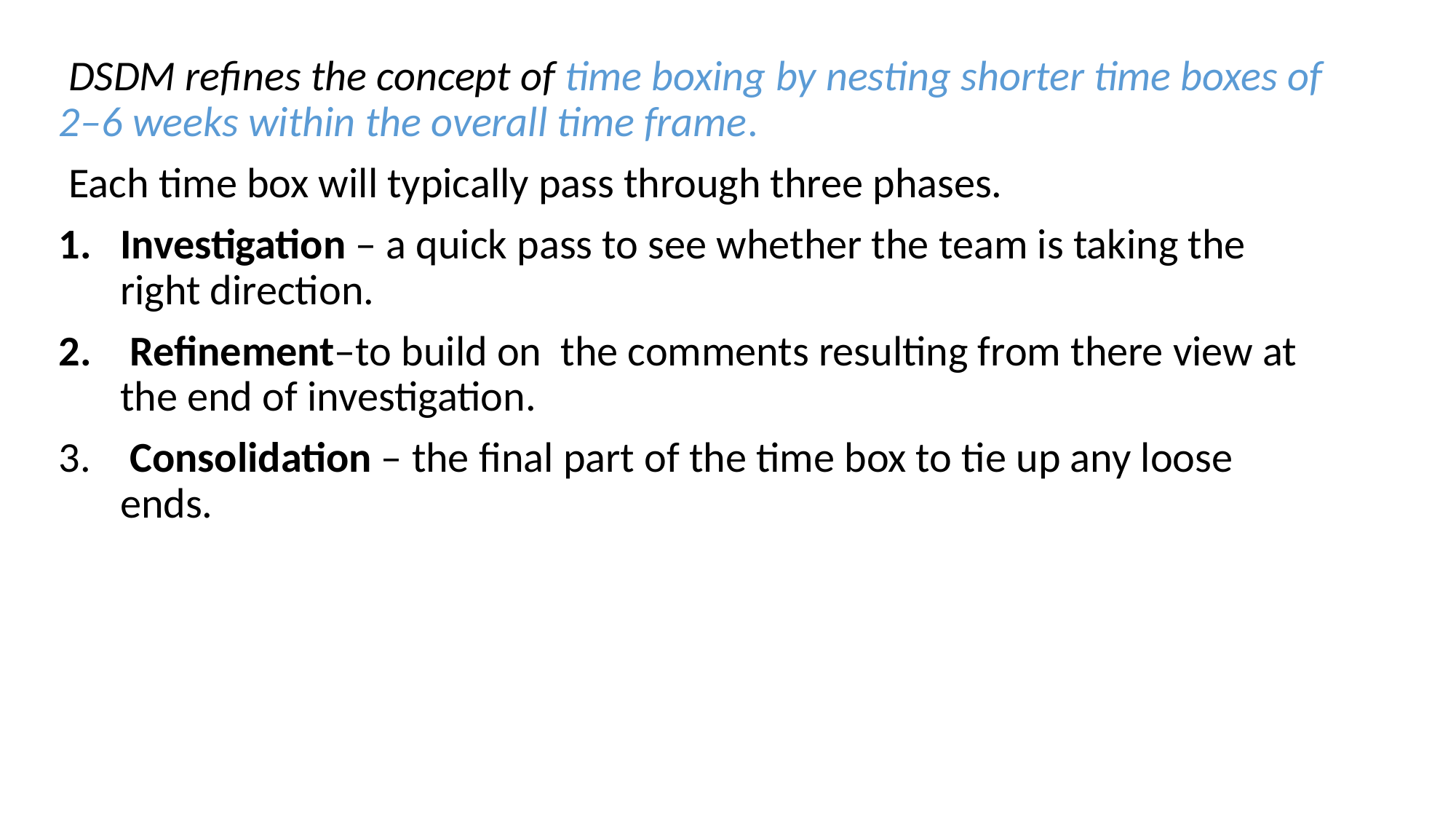

DSDM reﬁnes the concept of time boxing by nesting shorter time boxes of 2–6 weeks within the overall time frame.
 Each time box will typically pass through three phases.
Investigation – a quick pass to see whether the team is taking the right direction.
 Reﬁnement–to build on  the comments resulting from there view at the end of investigation.
 Consolidation – the ﬁnal part of the time box to tie up any loose ends.